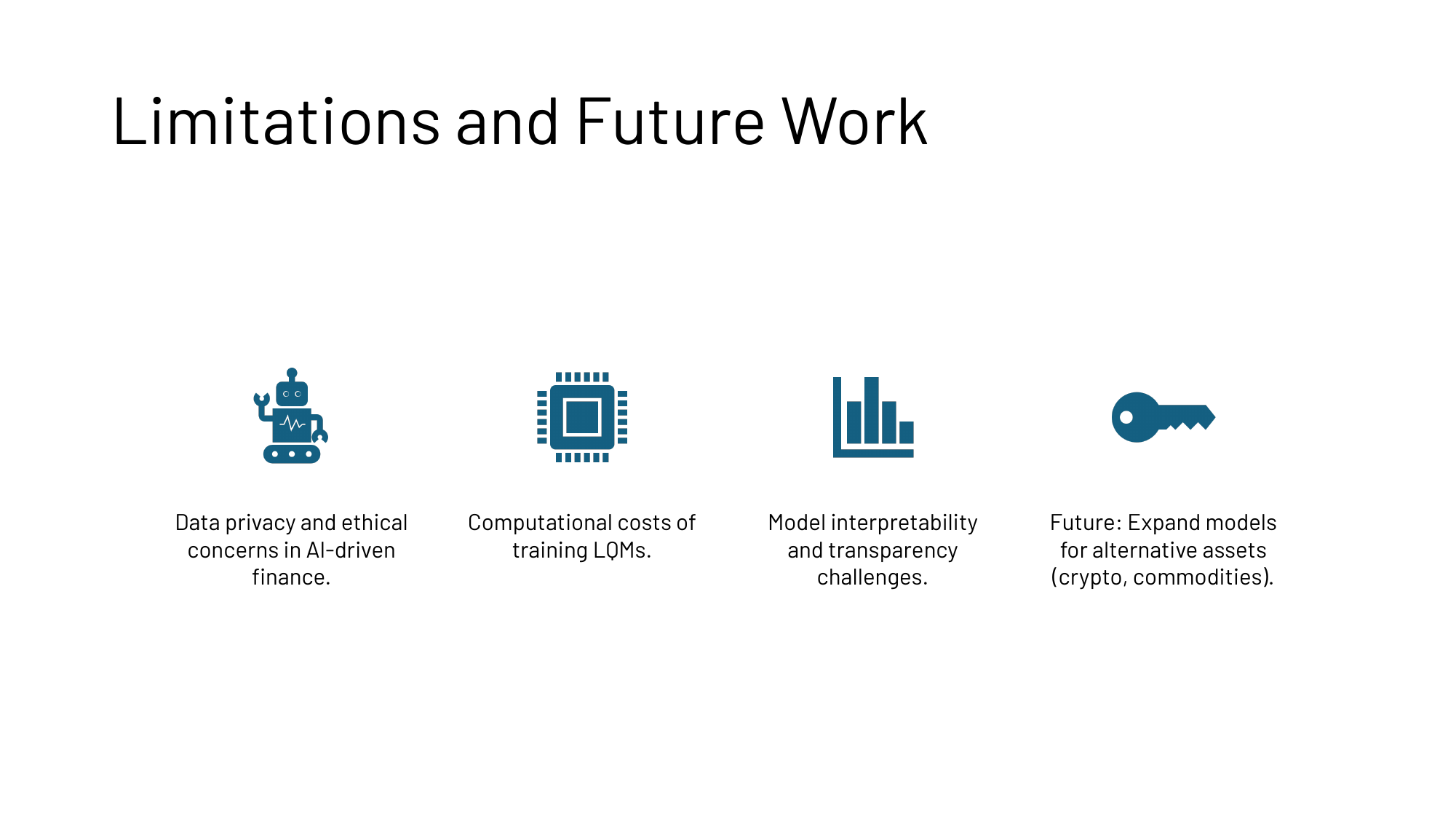

# Limitations and Future Work
Data privacy and ethical concerns in AI-driven finance.
Computational costs of training LQMs.
Model interpretability and transparency challenges.
Future: Expand models for alternative assets (crypto, commodities).